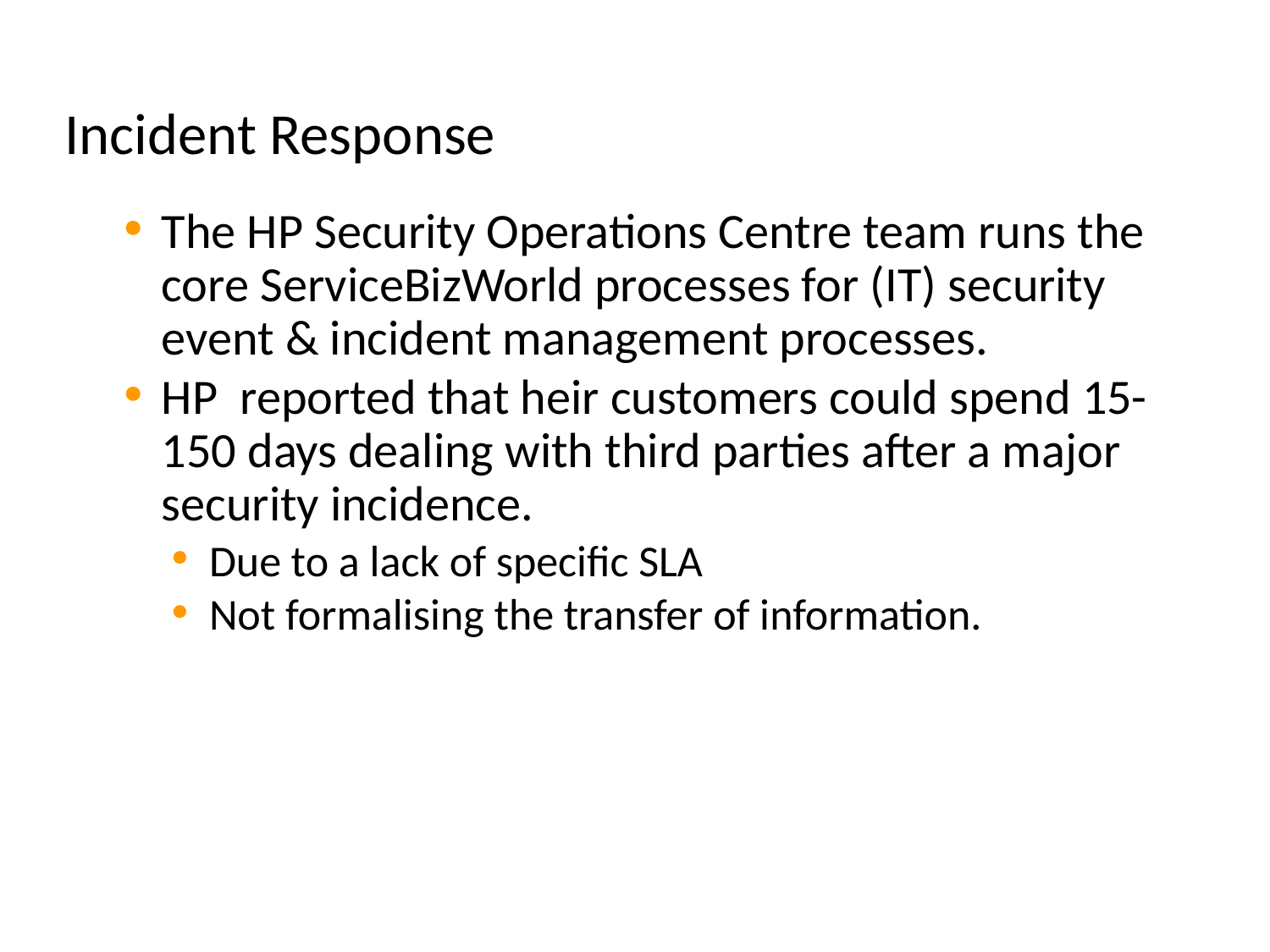

# Incident Response
The HP Security Operations Centre team runs the core ServiceBizWorld processes for (IT) security event & incident management processes.
HP  reported that heir customers could spend 15-150 days dealing with third parties after a major security incidence.
Due to a lack of specific SLA
Not formalising the transfer of information.